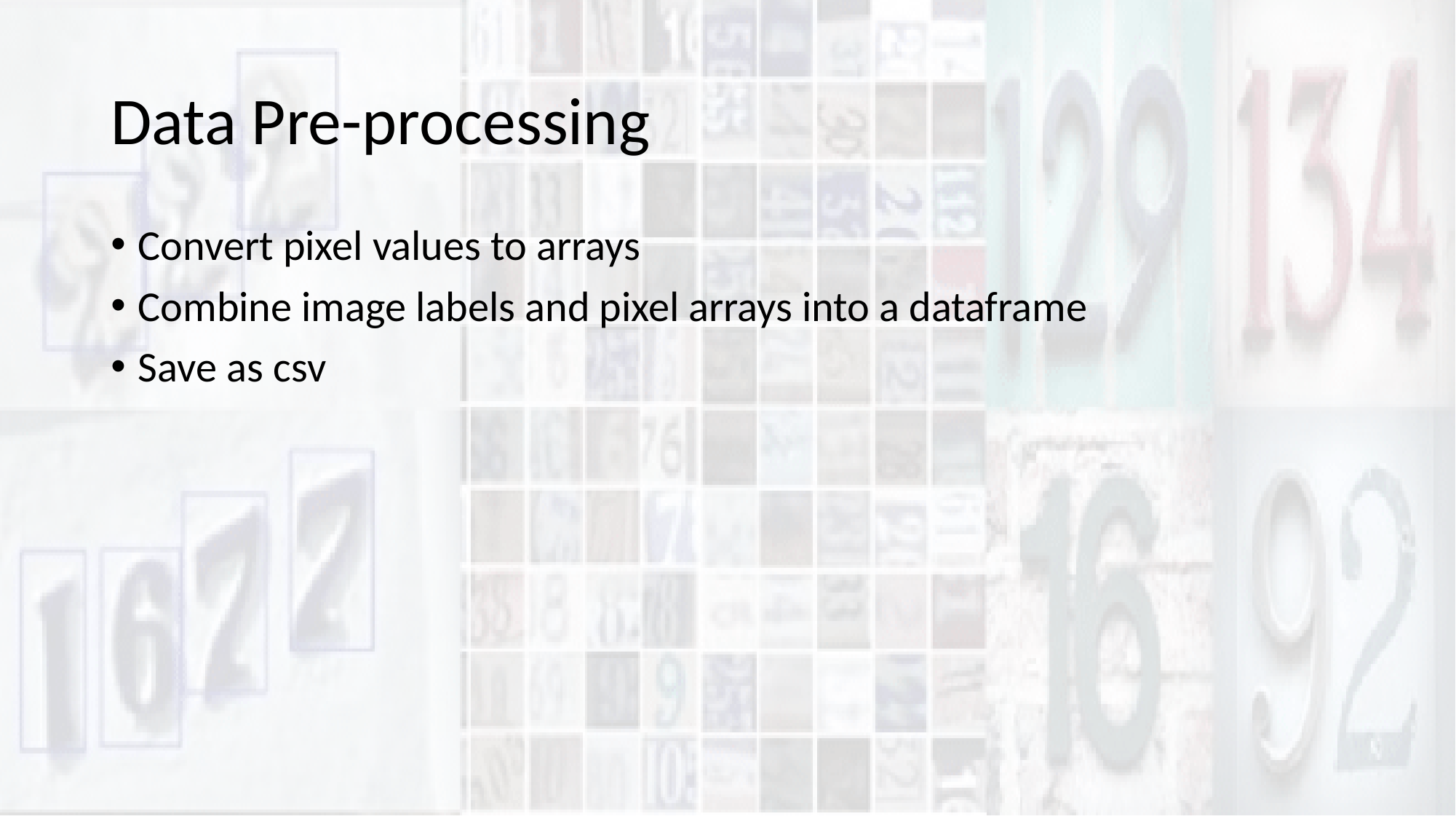

# Data Pre-processing
Convert pixel values to arrays
Combine image labels and pixel arrays into a dataframe
Save as csv